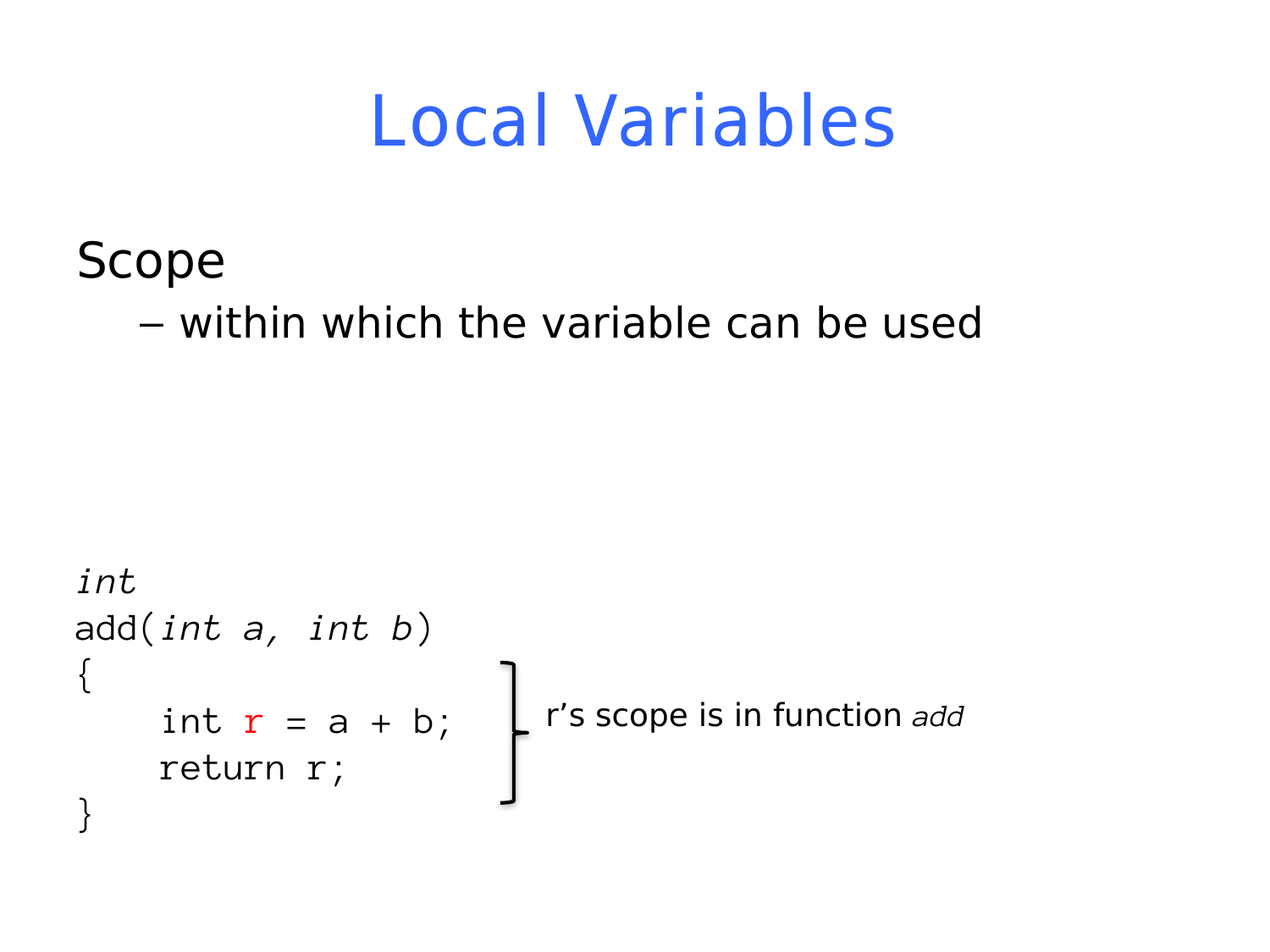

# Local Variables

Scope
within which the variable can be used

int
add(int a, int b)
{
    int r = a + b;
    return r;
}

r’s scope is in function add